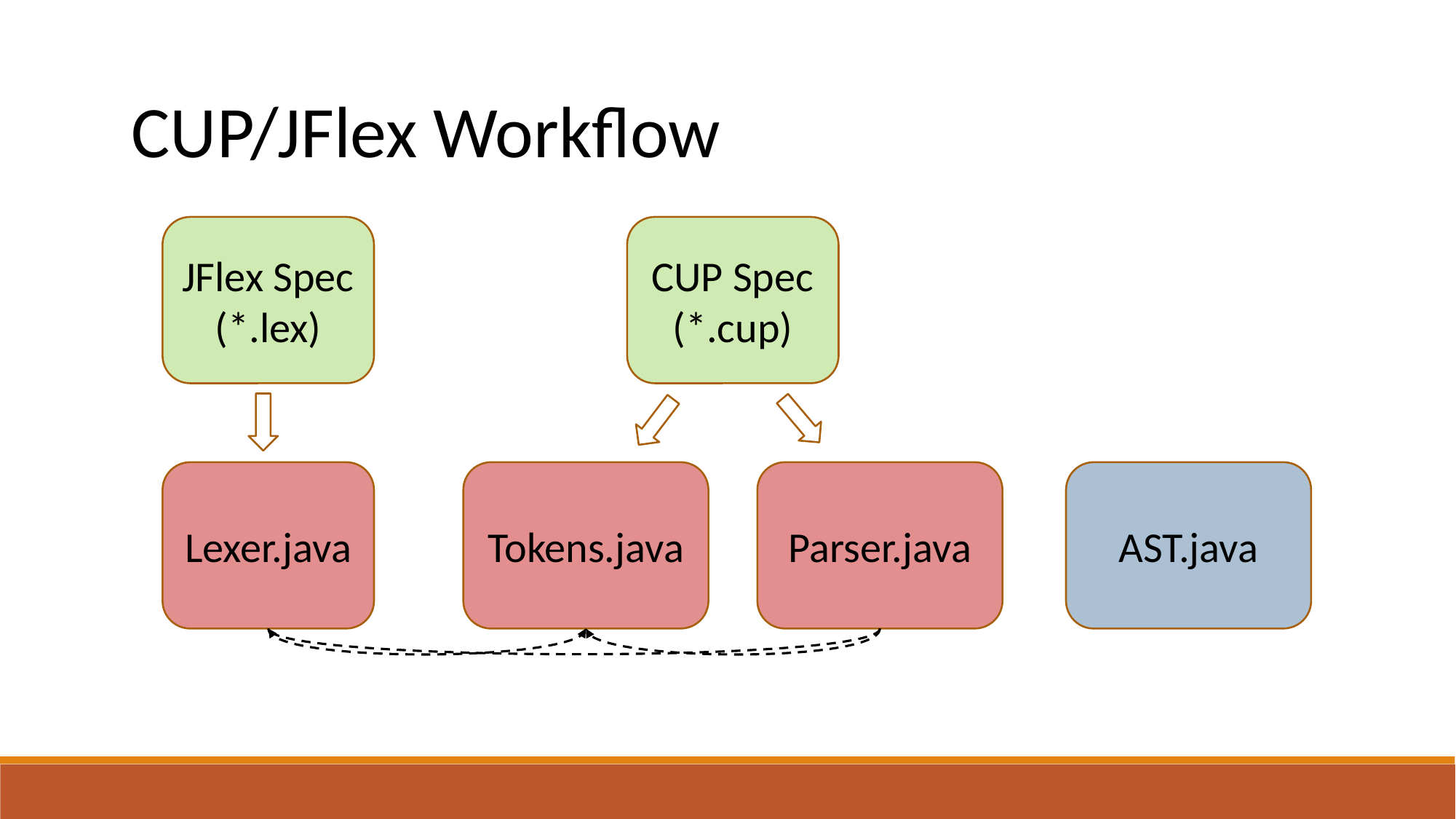

CUP/JFlex Workflow
CUP Spec
(*.cup)
JFlex Spec
(*.lex)

Tokens.java
Lexer.java
Parser.java
AST.java